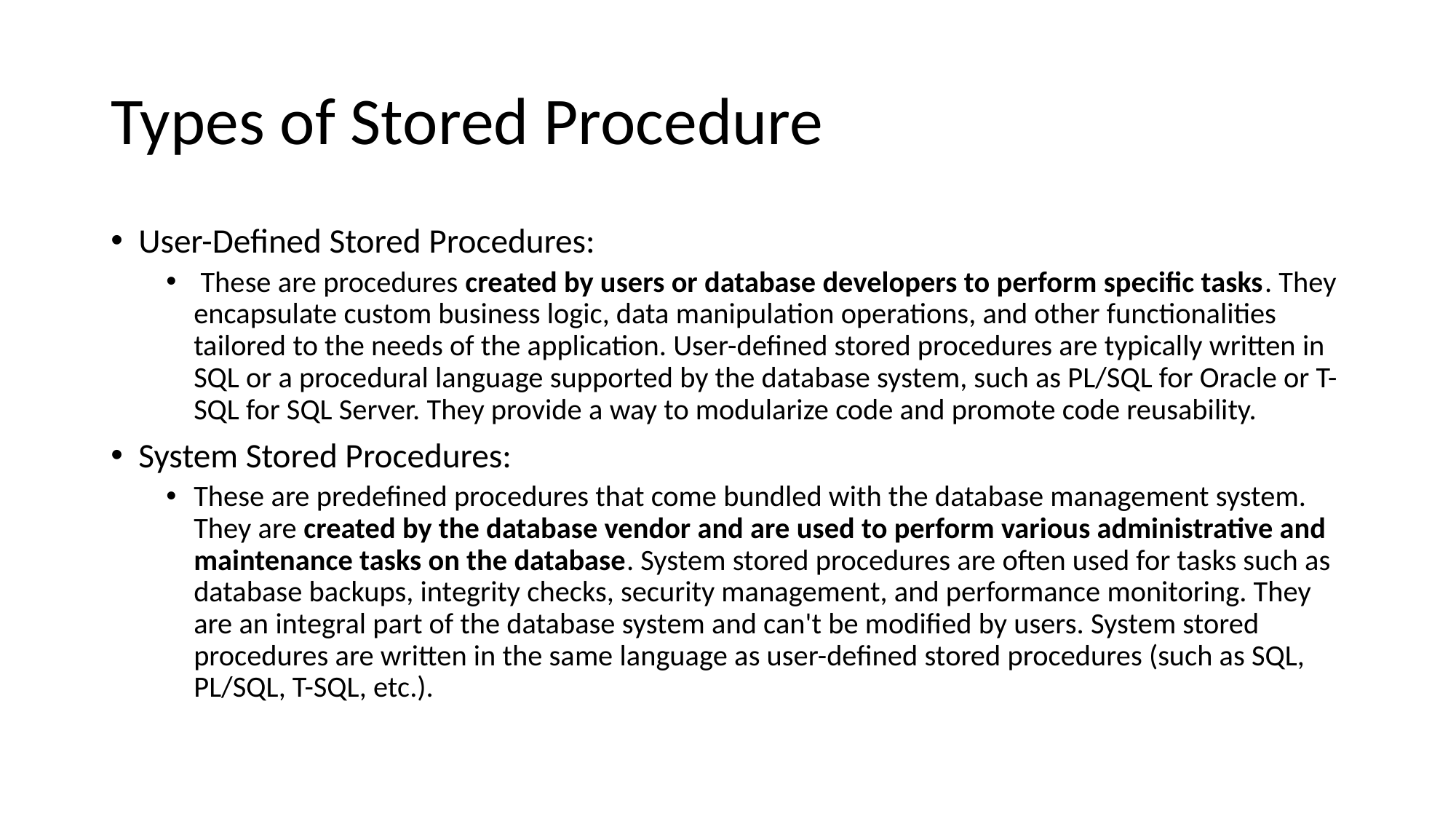

# Types of Stored Procedure
User-Defined Stored Procedures:
 These are procedures created by users or database developers to perform specific tasks. They encapsulate custom business logic, data manipulation operations, and other functionalities tailored to the needs of the application. User-defined stored procedures are typically written in SQL or a procedural language supported by the database system, such as PL/SQL for Oracle or T-SQL for SQL Server. They provide a way to modularize code and promote code reusability.
System Stored Procedures:
These are predefined procedures that come bundled with the database management system. They are created by the database vendor and are used to perform various administrative and maintenance tasks on the database. System stored procedures are often used for tasks such as database backups, integrity checks, security management, and performance monitoring. They are an integral part of the database system and can't be modified by users. System stored procedures are written in the same language as user-defined stored procedures (such as SQL, PL/SQL, T-SQL, etc.).